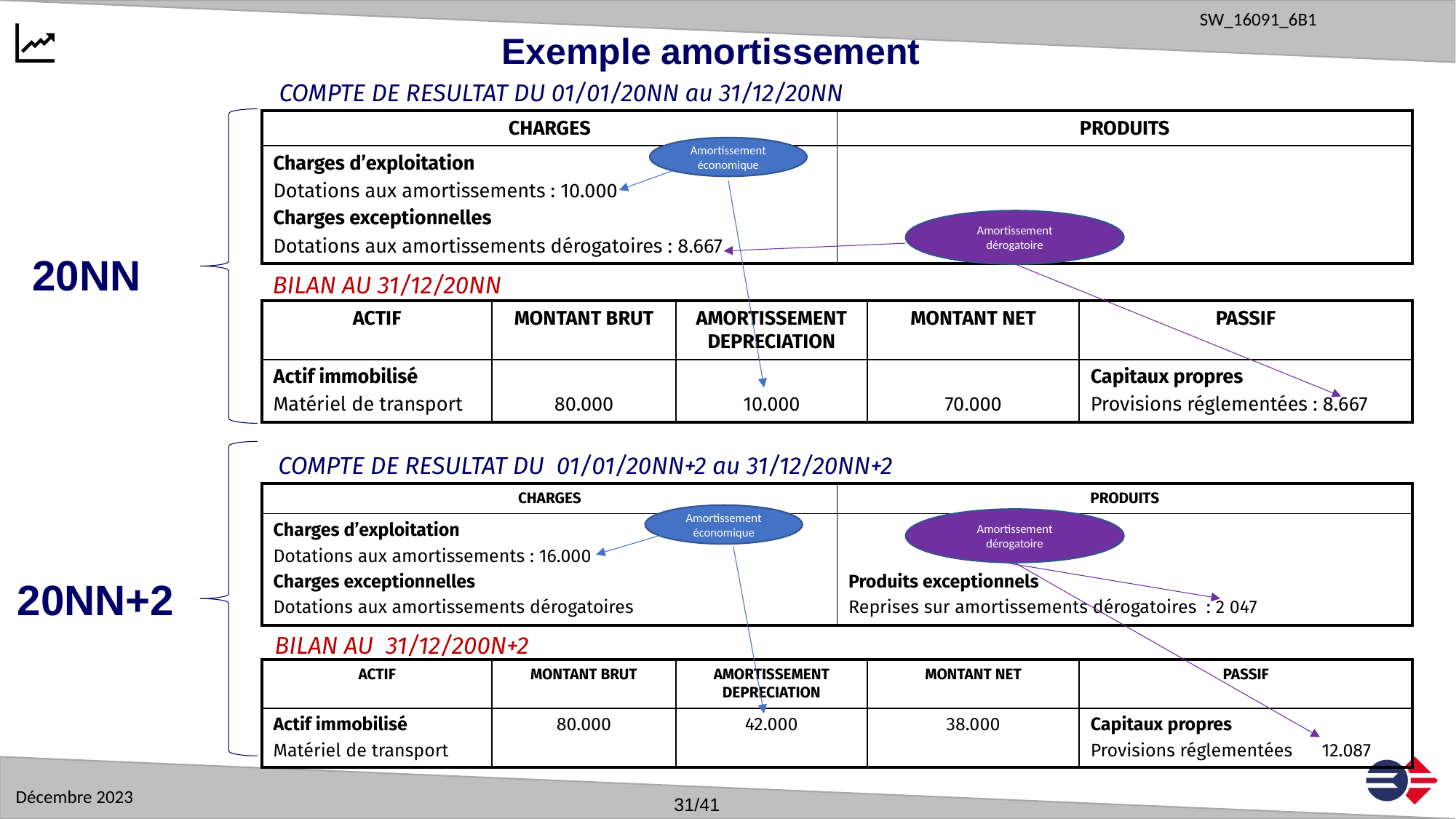

Exemple amortissement
COMPTE DE RESULTAT DU 01/01/20NN au 31/12/20NN

| CHARGES | PRODUITS |
| --- | --- |
| Charges d’exploitation Dotations aux amortissements : 10.000 Charges exceptionnelles Dotations aux amortissements dérogatoires : 8.667 |  |
Amortissement économique
Amortissement dérogatoire
20NN
BILAN AU 31/12/20NN
| ACTIF | MONTANT BRUT | AMORTISSEMENT DEPRECIATION | MONTANT NET | PASSIF |
| --- | --- | --- | --- | --- |
| Actif immobilisé Matériel de transport | 80.000 | 10.000 | 70.000 | Capitaux propres Provisions réglementées : 8.667 |

COMPTE DE RESULTAT DU  01/01/20NN+2 au 31/12/20NN+2
| CHARGES | PRODUITS |
| --- | --- |
| Charges d’exploitation Dotations aux amortissements : 16.000 Charges exceptionnelles Dotations aux amortissements dérogatoires | Produits exceptionnels Reprises sur amortissements dérogatoires : 2 047 |
Amortissement économique
Amortissement dérogatoire
20NN+2
BILAN AU  31/12/200N+2
| ACTIF | MONTANT BRUT | AMORTISSEMENT DEPRECIATION | MONTANT NET | PASSIF |
| --- | --- | --- | --- | --- |
| Actif immobilisé Matériel de transport | 80.000 | 42.000 | 38.000 | Capitaux propres Provisions réglementées 12.087 |